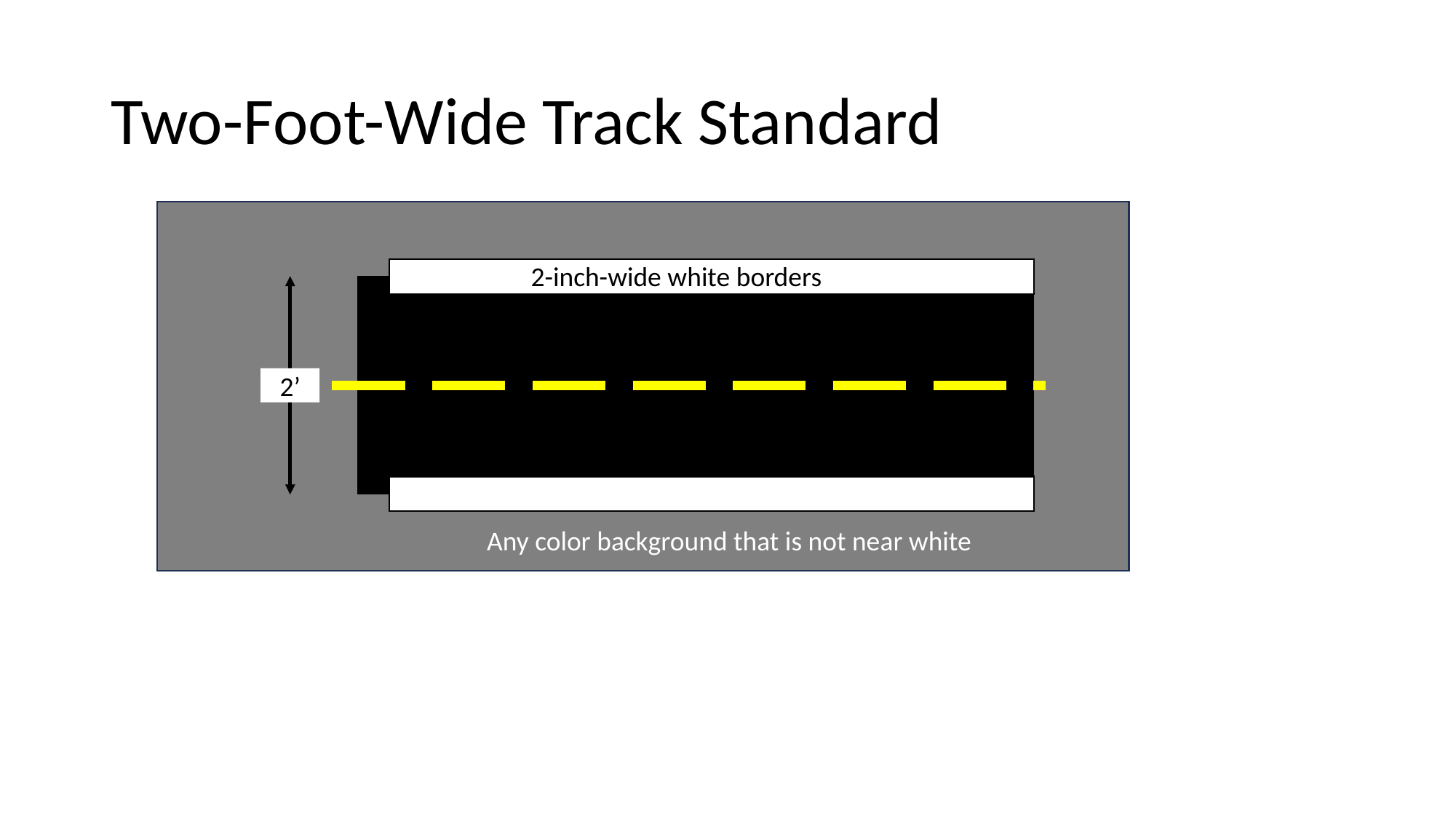

# Two-Foot-Wide Track Standard

2-inch-wide white borders

2’

Any color background that is not near white